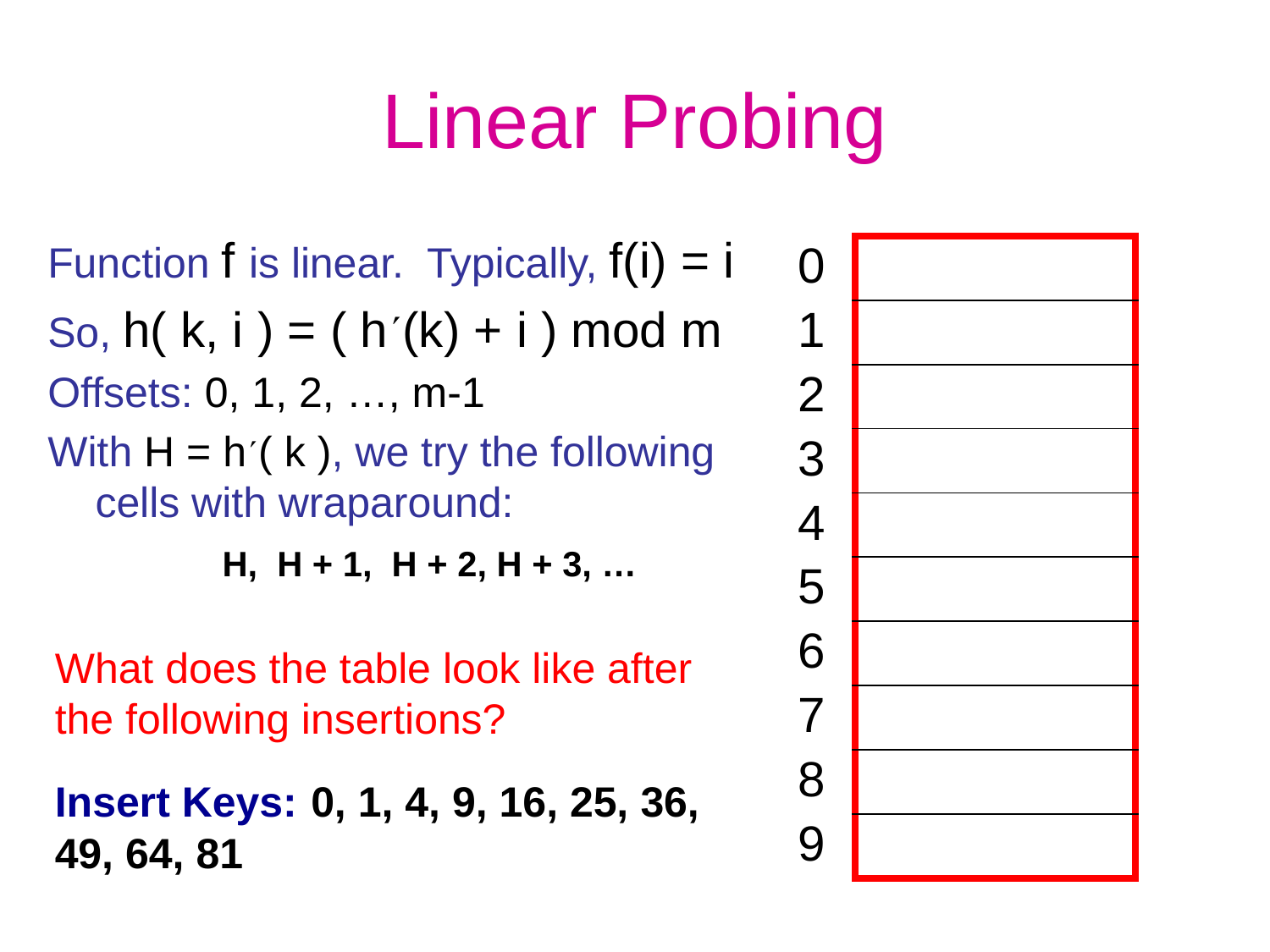

# Linear Probing
Function f is linear.  Typically, f(i) = i
So, h( k, i ) = ( h′(k) + i ) mod m
Offsets: 0, 1, 2, …, m-1
With H = h′( k ), we try the following cells with wraparound:
		H,  H + 1,  H + 2, H + 3, …

| 0 |
| --- |
| 1 |
| 2 |
| 3 |
| 4 |
| 5 |
| 6 |
| 7 |
| 8 |
| 9 |
|  |
| --- |
|  |
|  |
|  |
|  |
|  |
|  |
|  |
|  |
|  |
What does the table look like after the following insertions?
Insert Keys: 0, 1, 4, 9, 16, 25, 36, 49, 64, 81